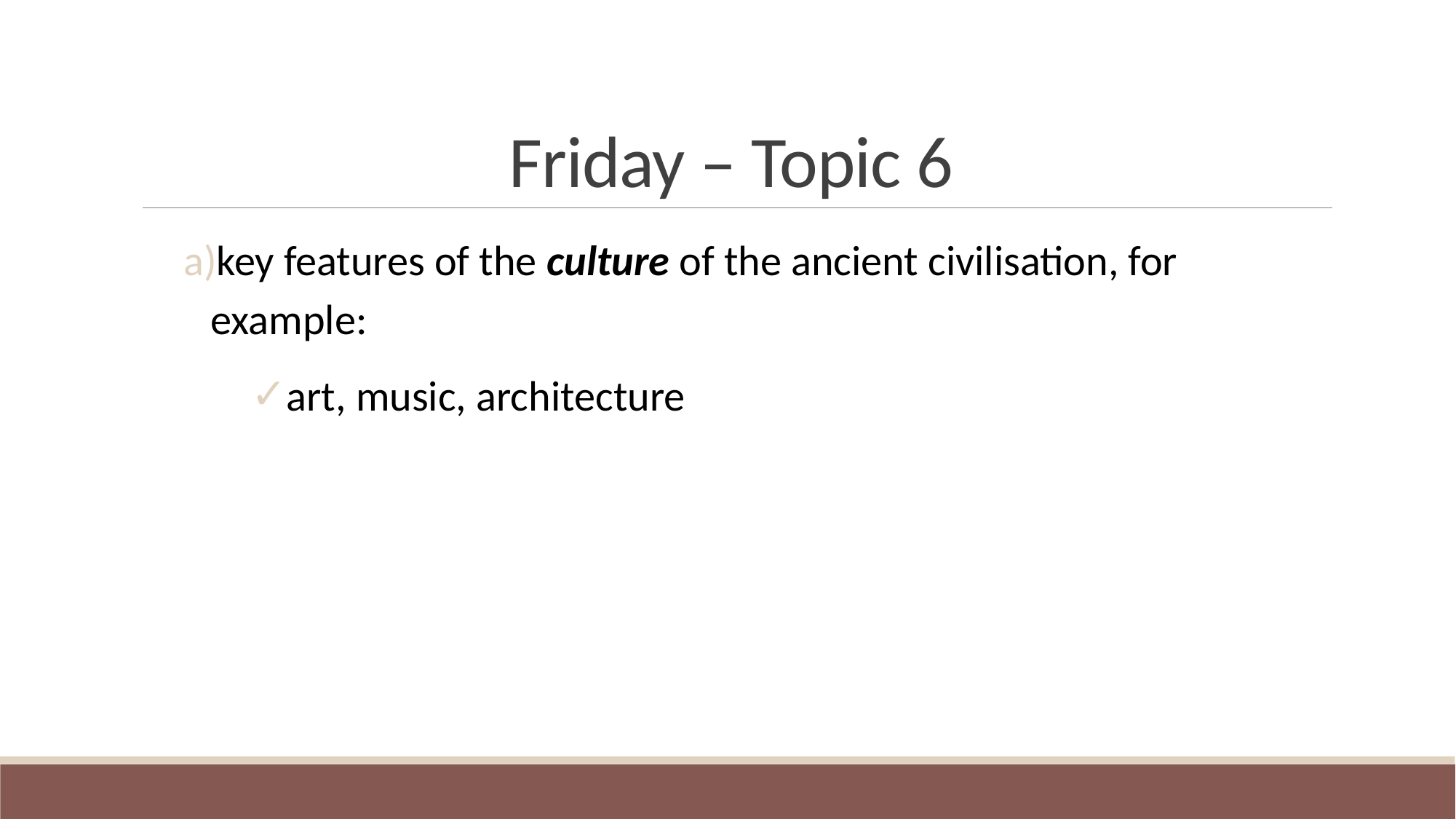

# Friday – Topic 6
key features of the culture of the ancient civilisation, for example:
art, music, architecture